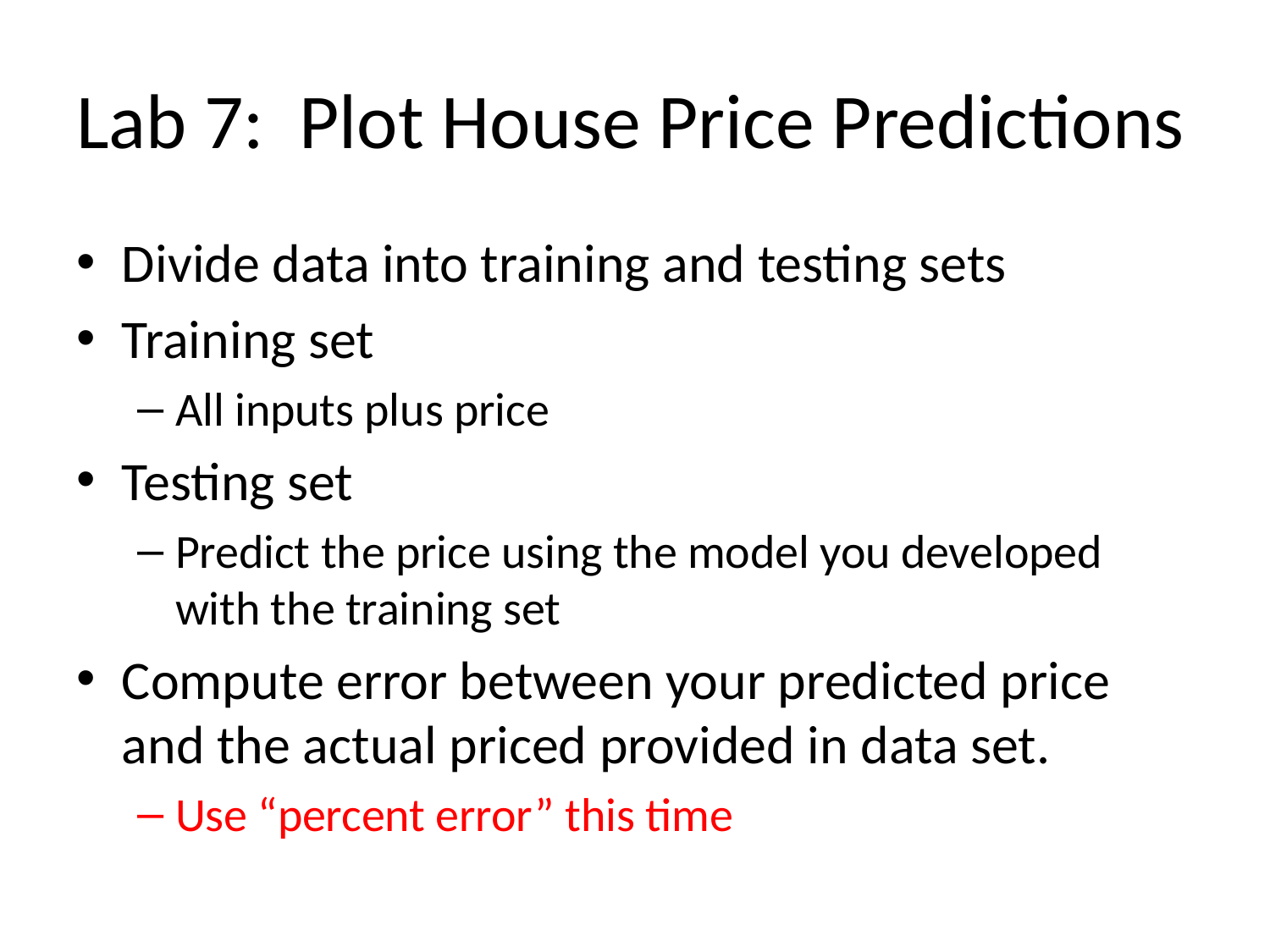

# Lab 7:  Plot House Price Predictions
Divide data into training and testing sets
Training set
All inputs plus price
Testing set
Predict the price using the model you developed with the training set
Compute error between your predicted price and the actual priced provided in data set.
Use “percent error” this time